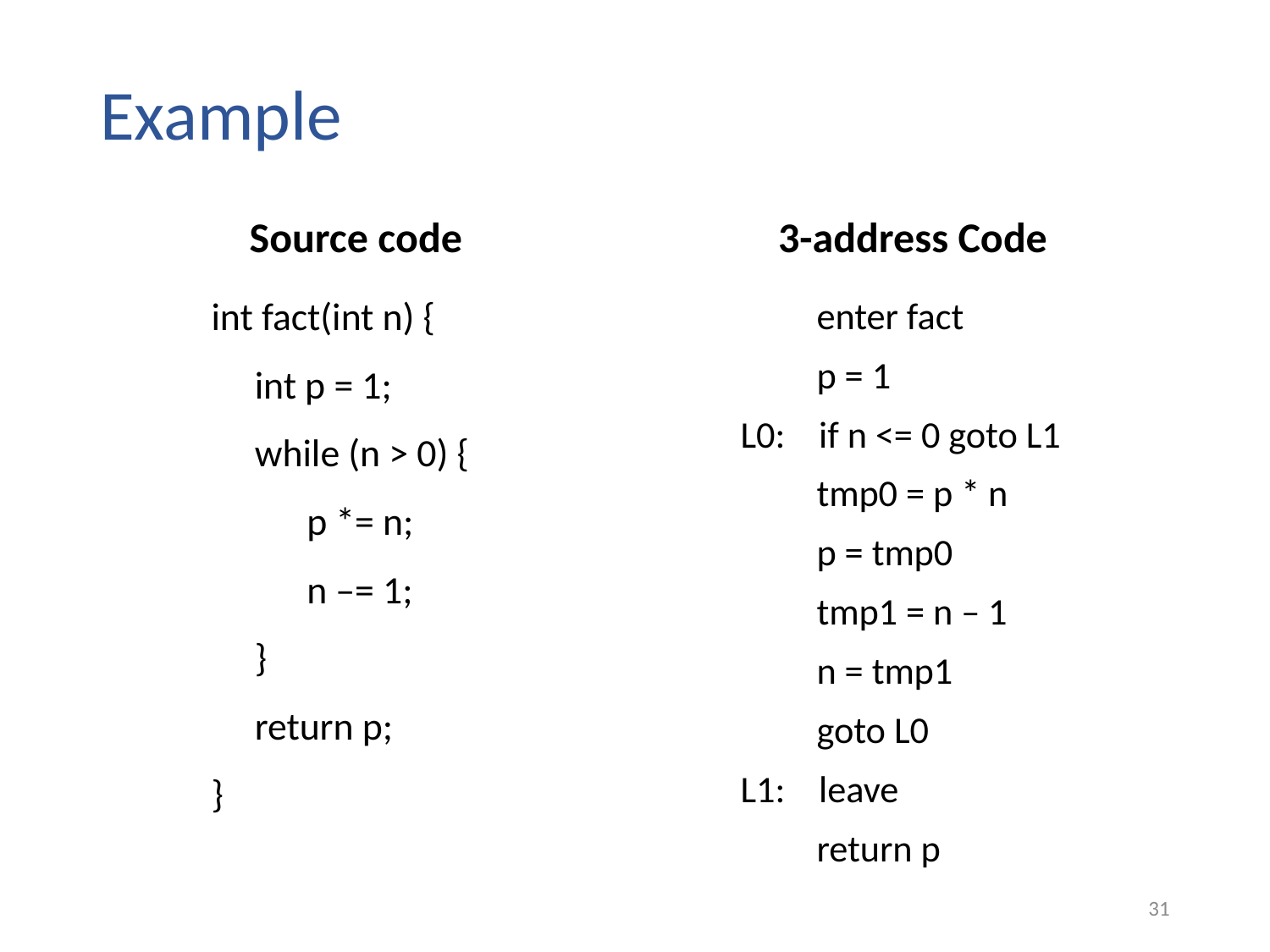

# Example
Source code
3-address Code
int fact(int n) {
     int p = 1;
     while (n > 0) {
           p *= n;
           n –= 1;
     }
     return p;
}
         enter fact
         p = 1
L0:    if n <= 0 goto L1
         tmp0 = p * n
         p = tmp0
         tmp1 = n – 1
         n = tmp1
         goto L0
L1:    leave
         return p
31